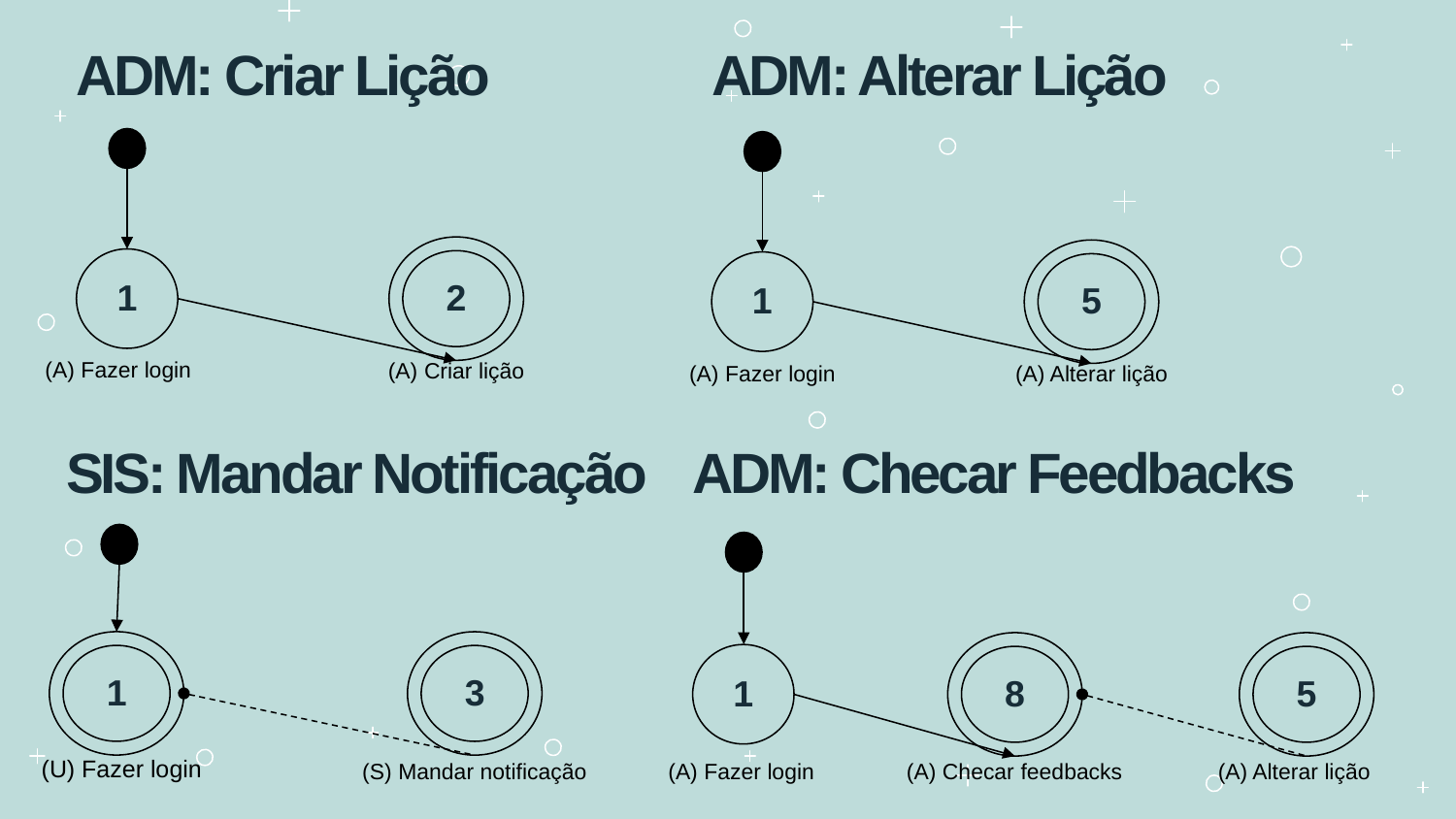

ADM: Criar Lição
ADM: Alterar Lição

2
5
1
1
(A) Fazer login
(A) Criar lição
(A) Fazer login
(A) Alterar lição
SIS: Mandar Notificação
ADM: Checar Feedbacks

1
3
8
5
1
(U) Fazer login
(S) Mandar notificação
(A) Fazer login
(A) Checar feedbacks
(A) Alterar lição